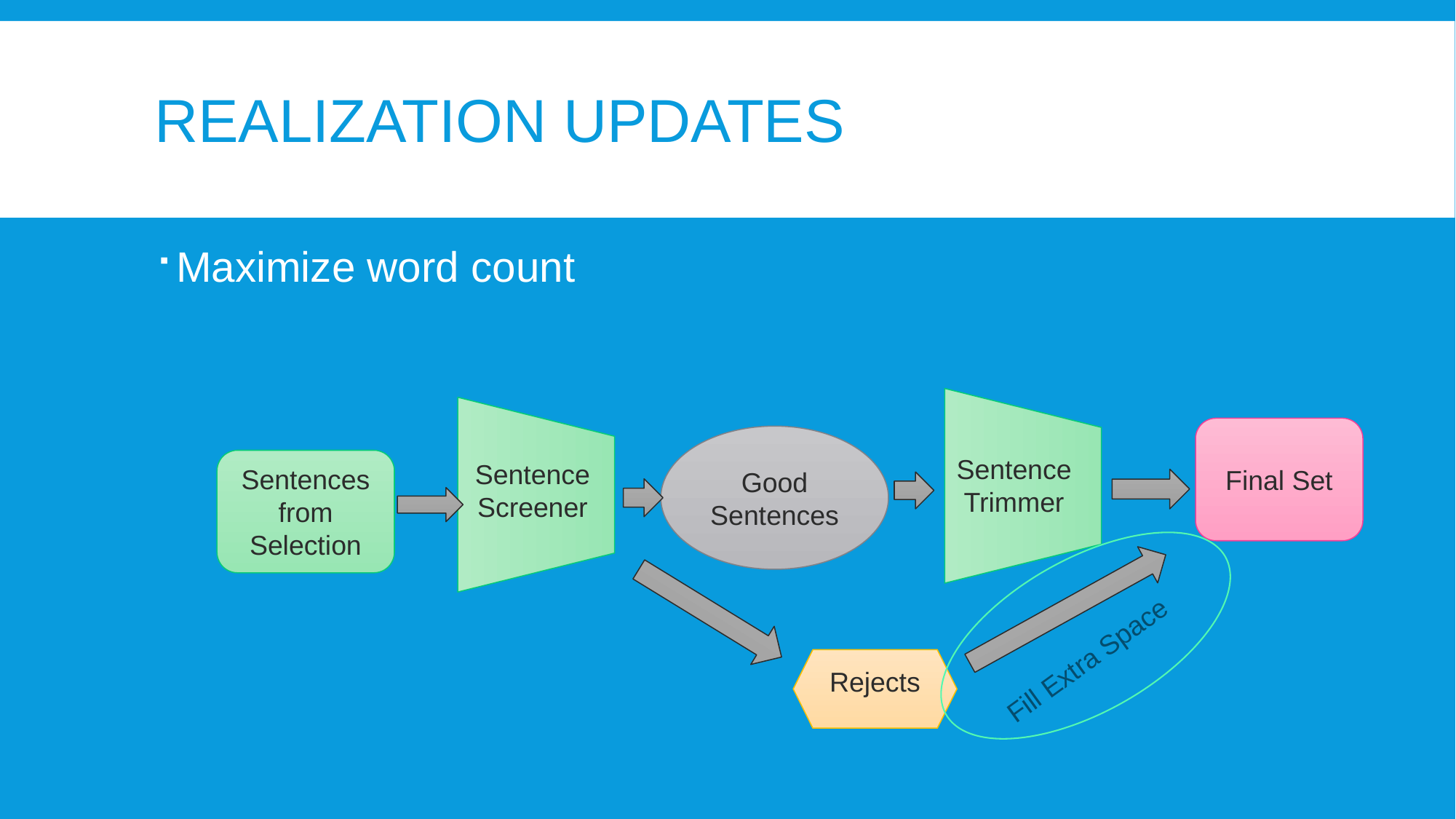

# Realization Updates
Maximize word count

Final Set
Good
Sentences
Sentence Trimmer
Sentences from Selection
Sentence Screener

Fill Extra Space
Rejects